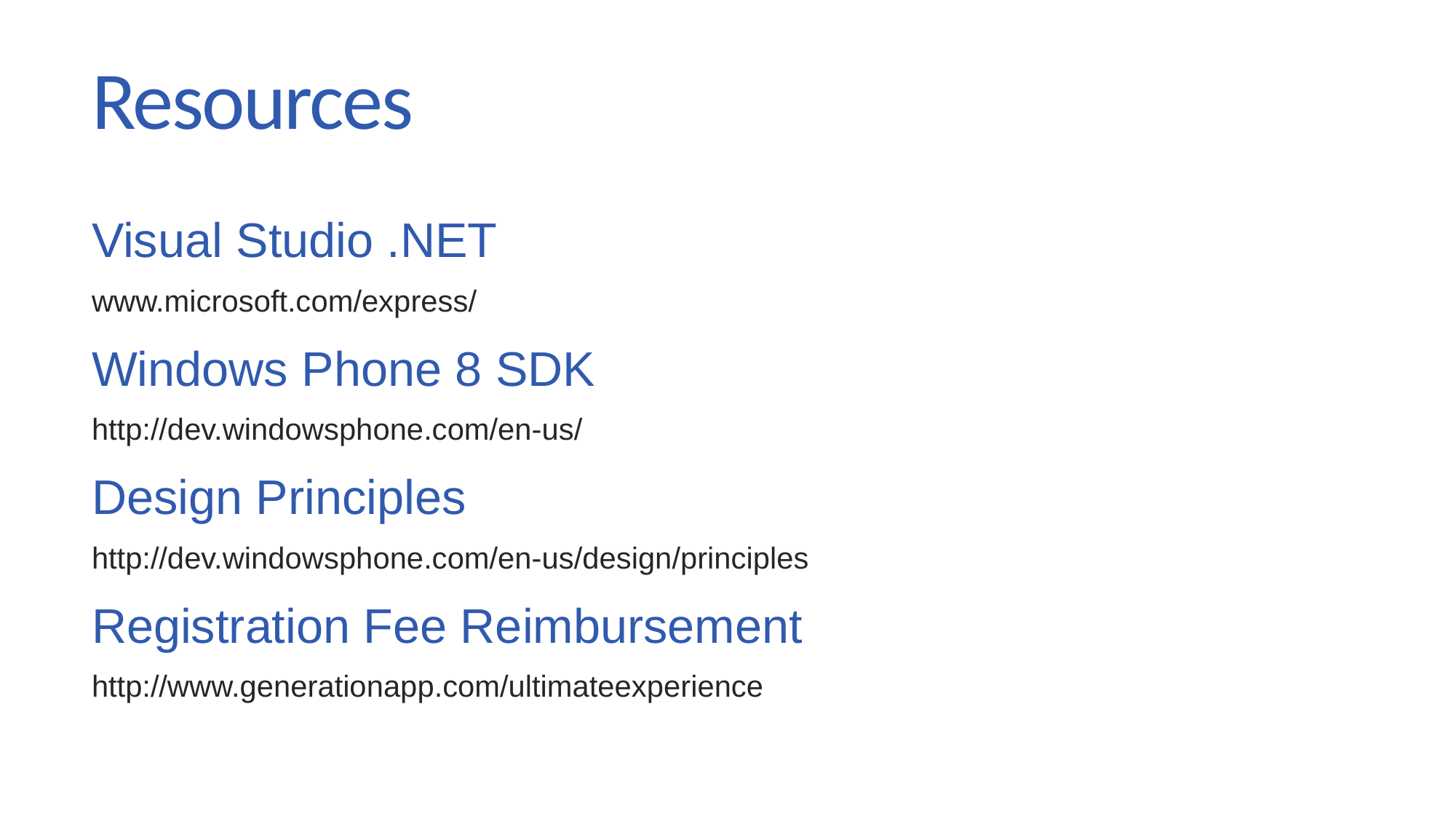

# Resources
Visual Studio .NET
www.microsoft.com/express/
Windows Phone 8 SDK
http://dev.windowsphone.com/en-us/
Design Principles
http://dev.windowsphone.com/en-us/design/principles
Registration Fee Reimbursement
http://www.generationapp.com/ultimateexperience